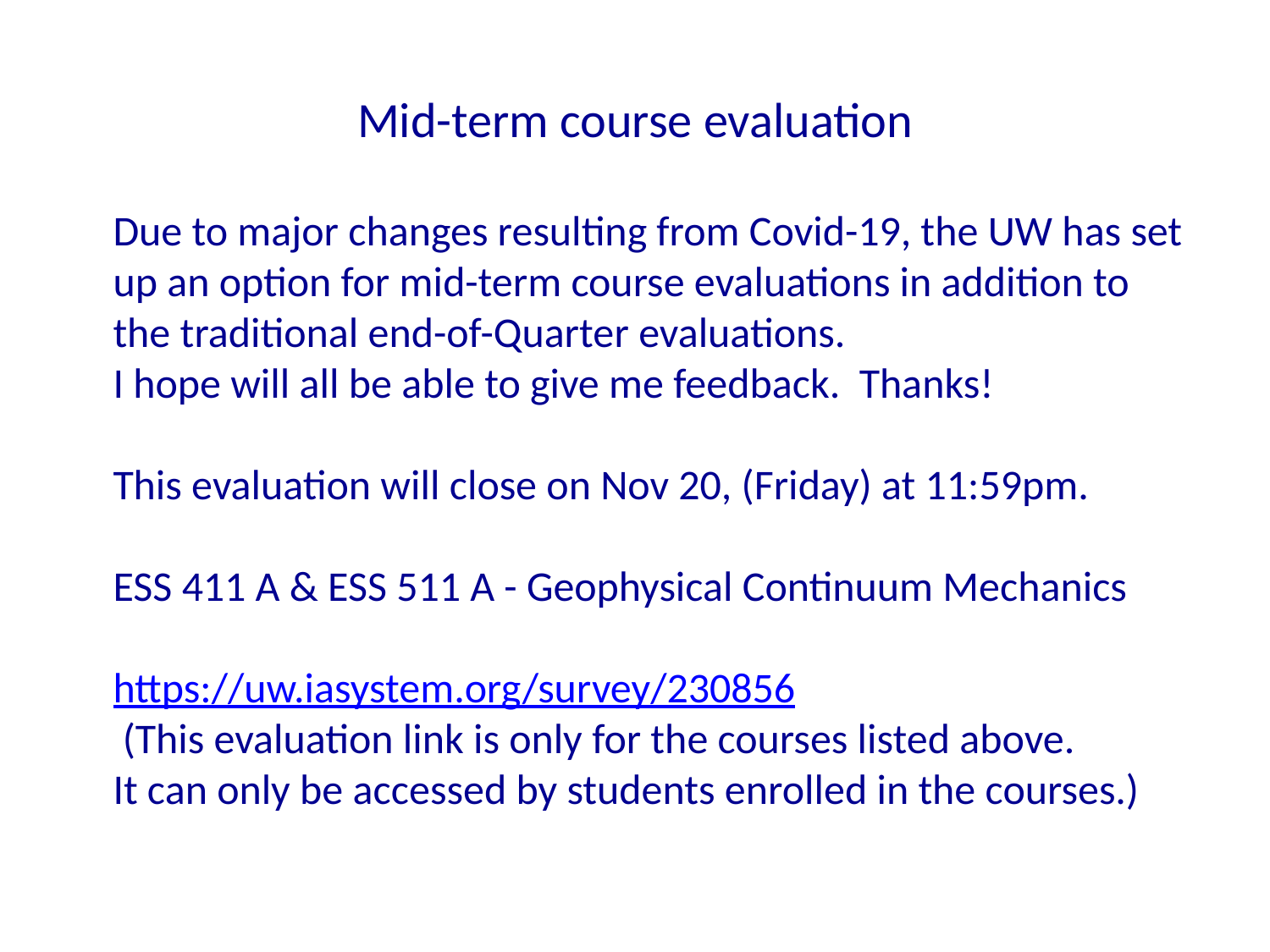

# Mid-term course evaluation
Due to major changes resulting from Covid-19, the UW has set up an option for mid-term course evaluations in addition to the traditional end-of-Quarter evaluations.
I hope will all be able to give me feedback.  Thanks!

This evaluation will close on Nov 20, (Friday) at 11:59pm.

ESS 411 A & ESS 511 A - Geophysical Continuum Mechanics

https://uw.iasystem.org/survey/230856
 (This evaluation link is only for the courses listed above.
It can only be accessed by students enrolled in the courses.)